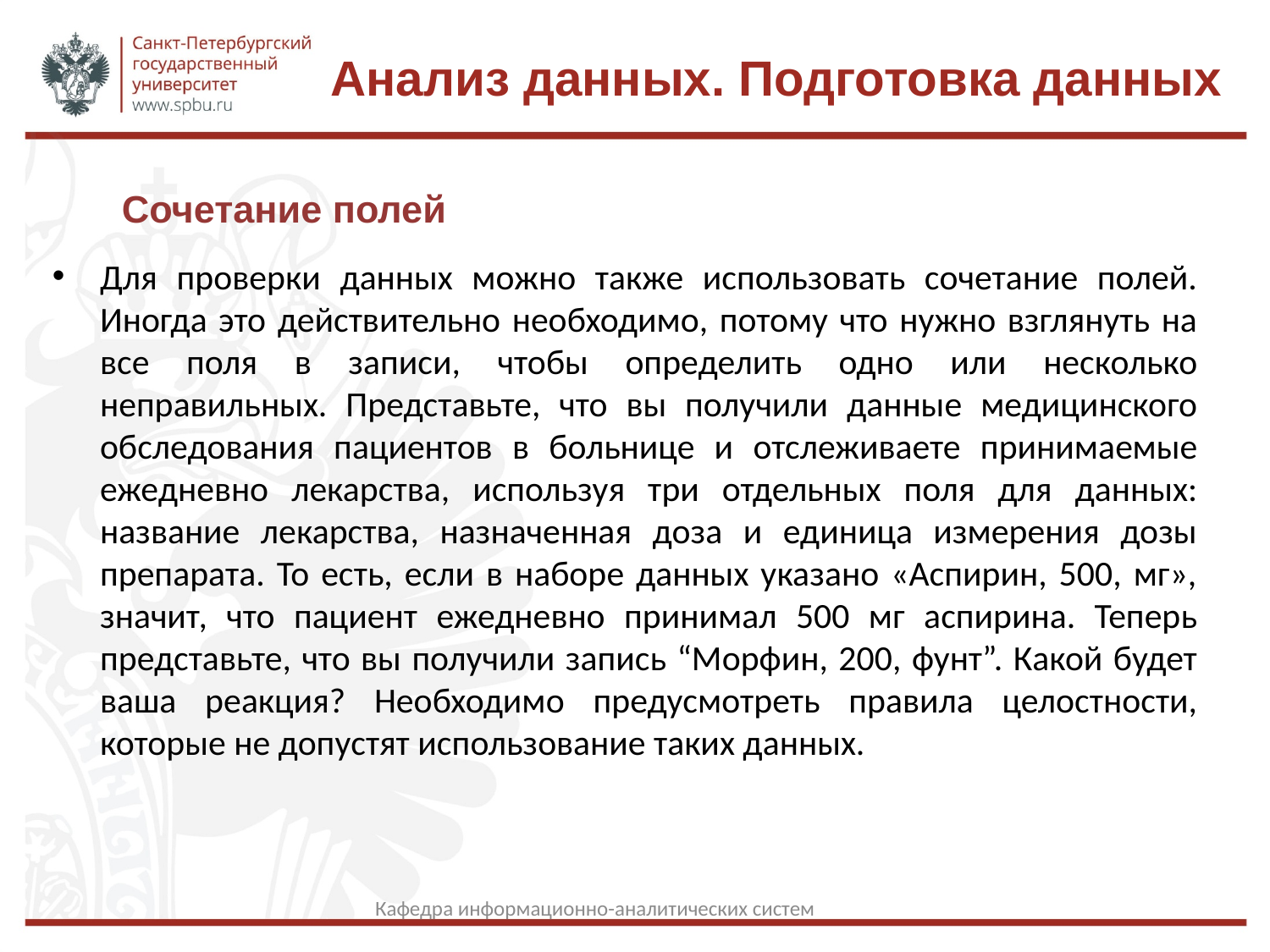

Анализ данных. Подготовка данных

Сочетание полей
Для проверки данных можно также использовать сочетание полей. Иногда это действительно необходимо, потому что нужно взглянуть на все поля в записи, чтобы определить одно или несколько неправильных. Представьте, что вы получили данные медицинского обследования пациентов в больнице и отслеживаете принимаемые ежедневно лекарства, используя три отдельных поля для данных: название лекарства, назначенная доза и единица измерения дозы препарата. То есть, если в наборе данных указано «Аспирин, 500, мг», значит, что пациент ежедневно принимал 500 мг аспирина. Теперь представьте, что вы получили запись “Морфин, 200, фунт”. Какой будет ваша реакция? Необходимо предусмотреть правила целостности, которые не допустят использование таких данных.
Кафедра информационно-аналитических систем